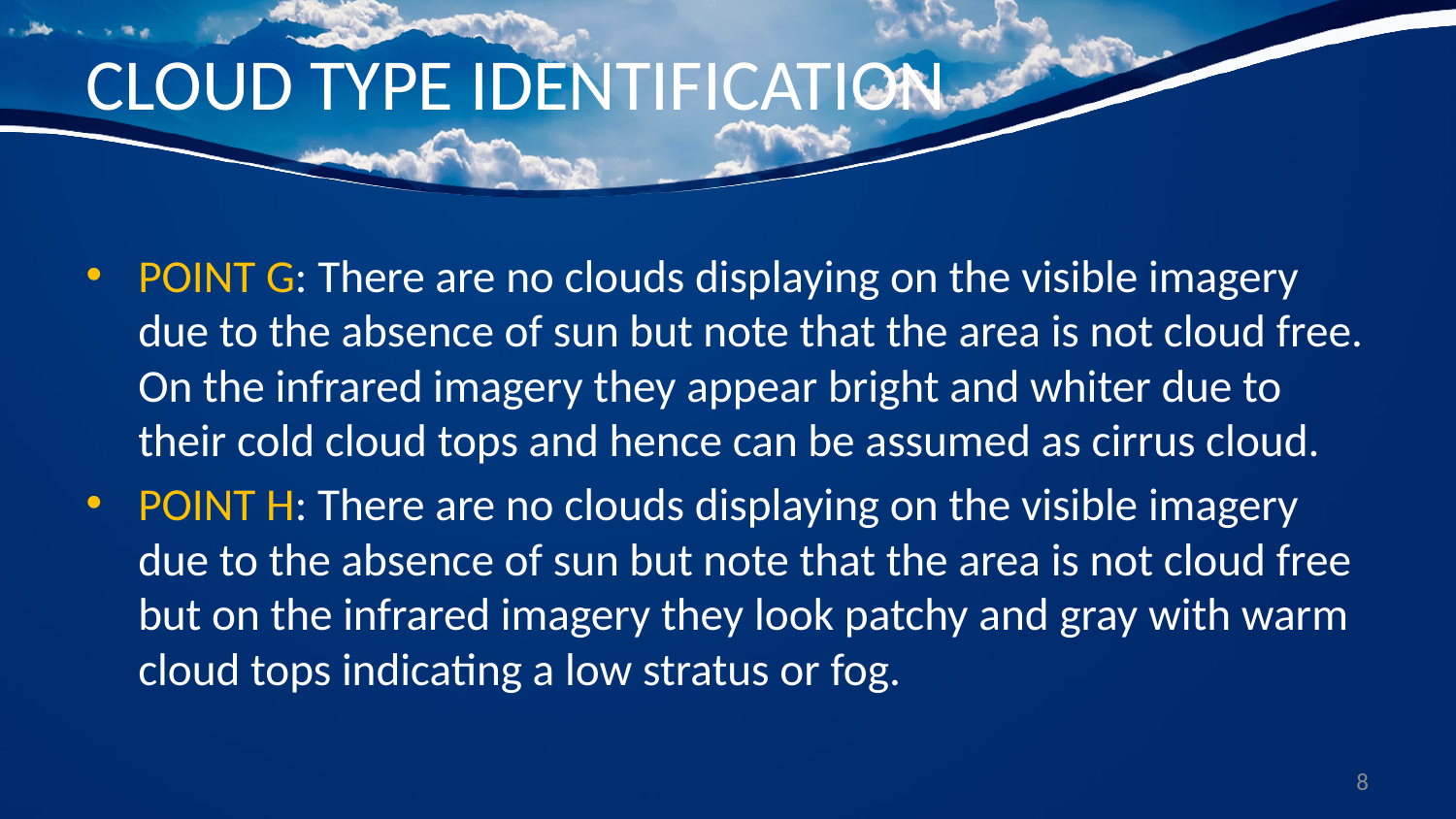

# CLOUD TYPE IDENTIFICATION
POINT G: There are no clouds displaying on the visible imagery due to the absence of sun but note that the area is not cloud free. On the infrared imagery they appear bright and whiter due to their cold cloud tops and hence can be assumed as cirrus cloud.
POINT H: There are no clouds displaying on the visible imagery due to the absence of sun but note that the area is not cloud free but on the infrared imagery they look patchy and gray with warm cloud tops indicating a low stratus or fog.

8